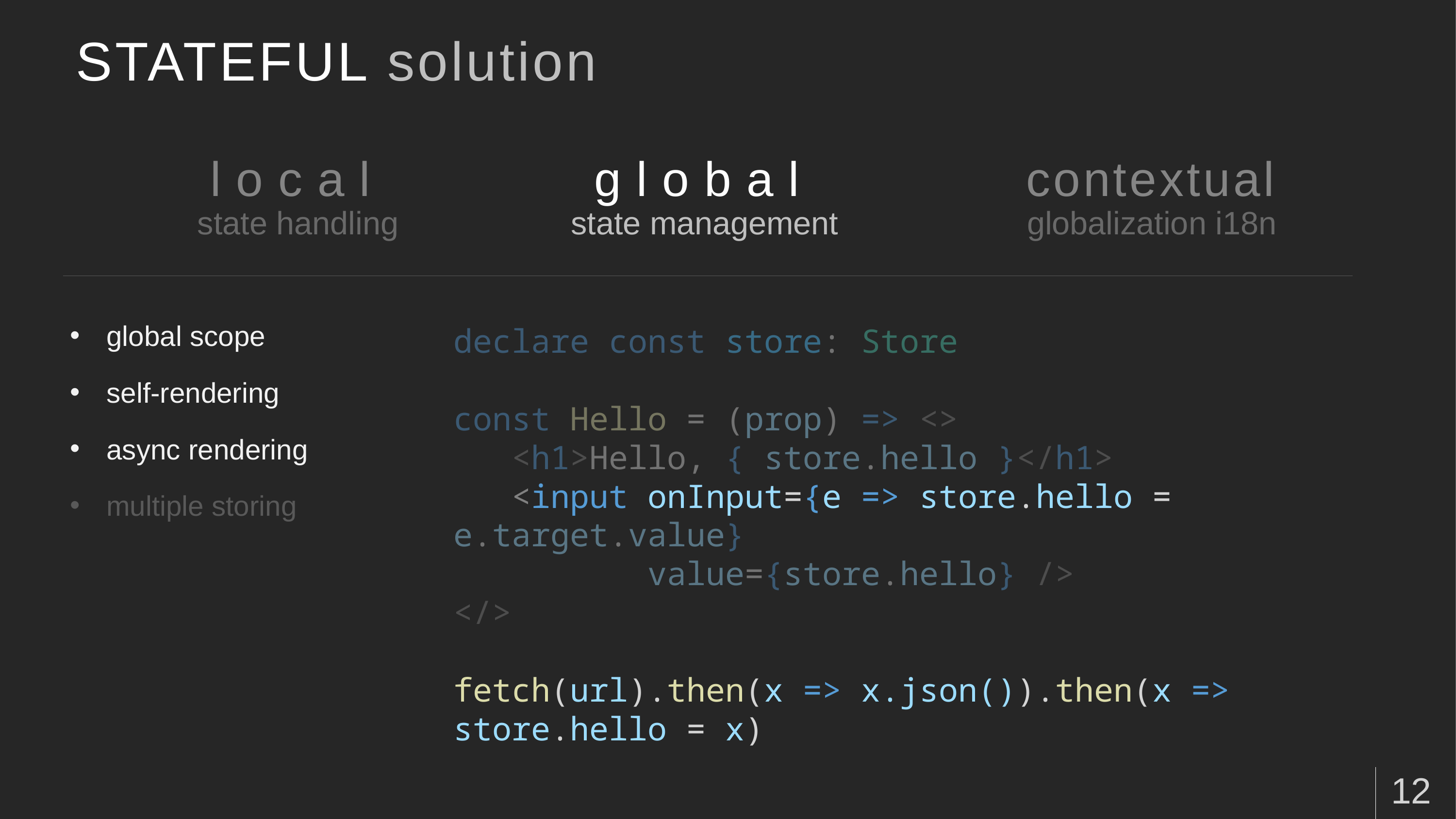

# STATEFUL solution

local
state handling
global
state management

contextual
globalization i18n

global scope
self-rendering
async rendering
multiple storing
declare const store: Store
const Hello = (prop) => <>
   <h1>Hello, { store.hello }</h1>
   <input onInput={e => store.hello = e.target.value}
          value={store.hello} />
</>

fetch(url).then(x => x.json()).then(x => store.hello = x)

12